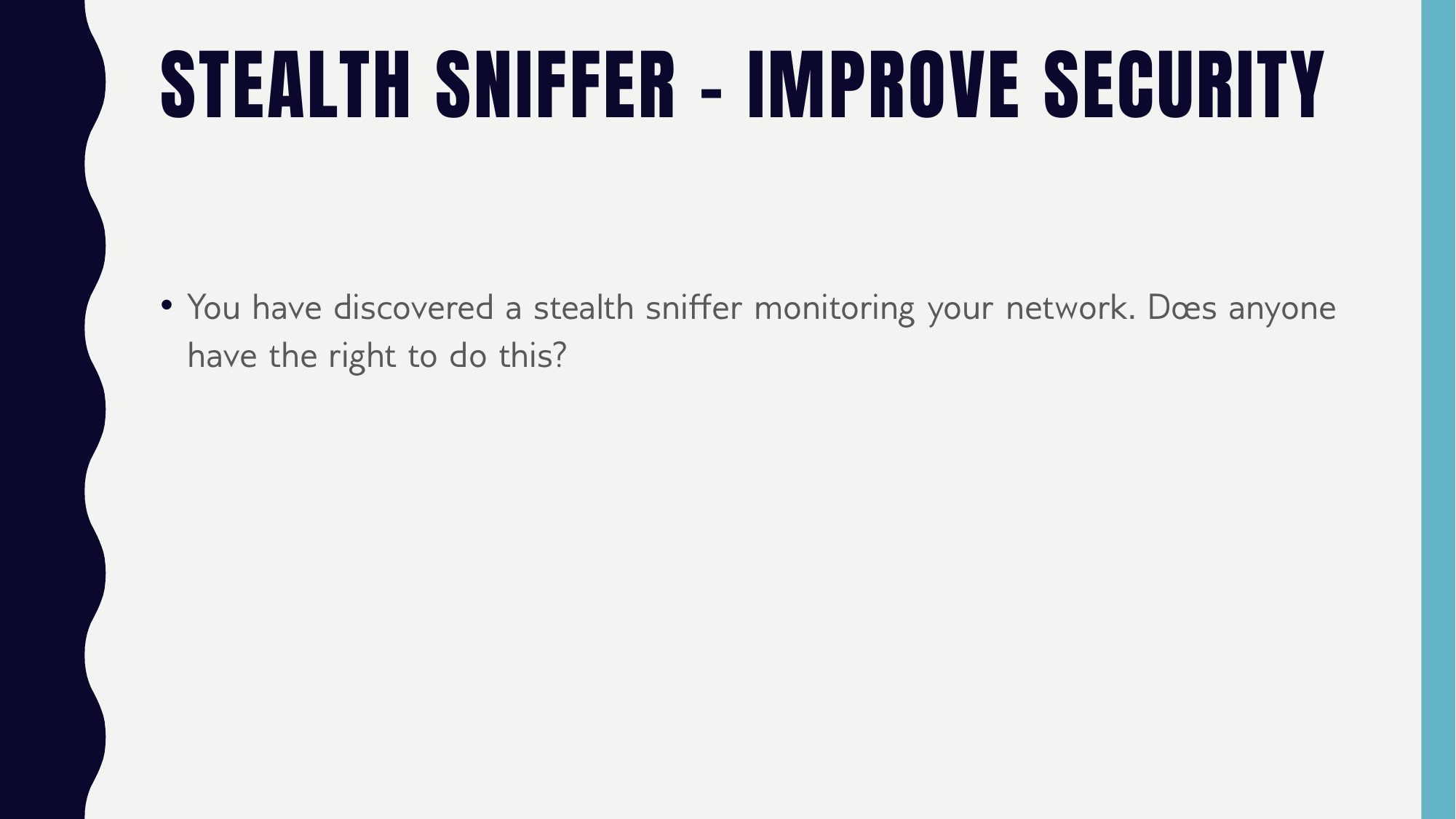

# Stealth Sniffer – Improve Security
You have discovered a stealth sniffer monitoring your network. Does anyone have the right to do this?